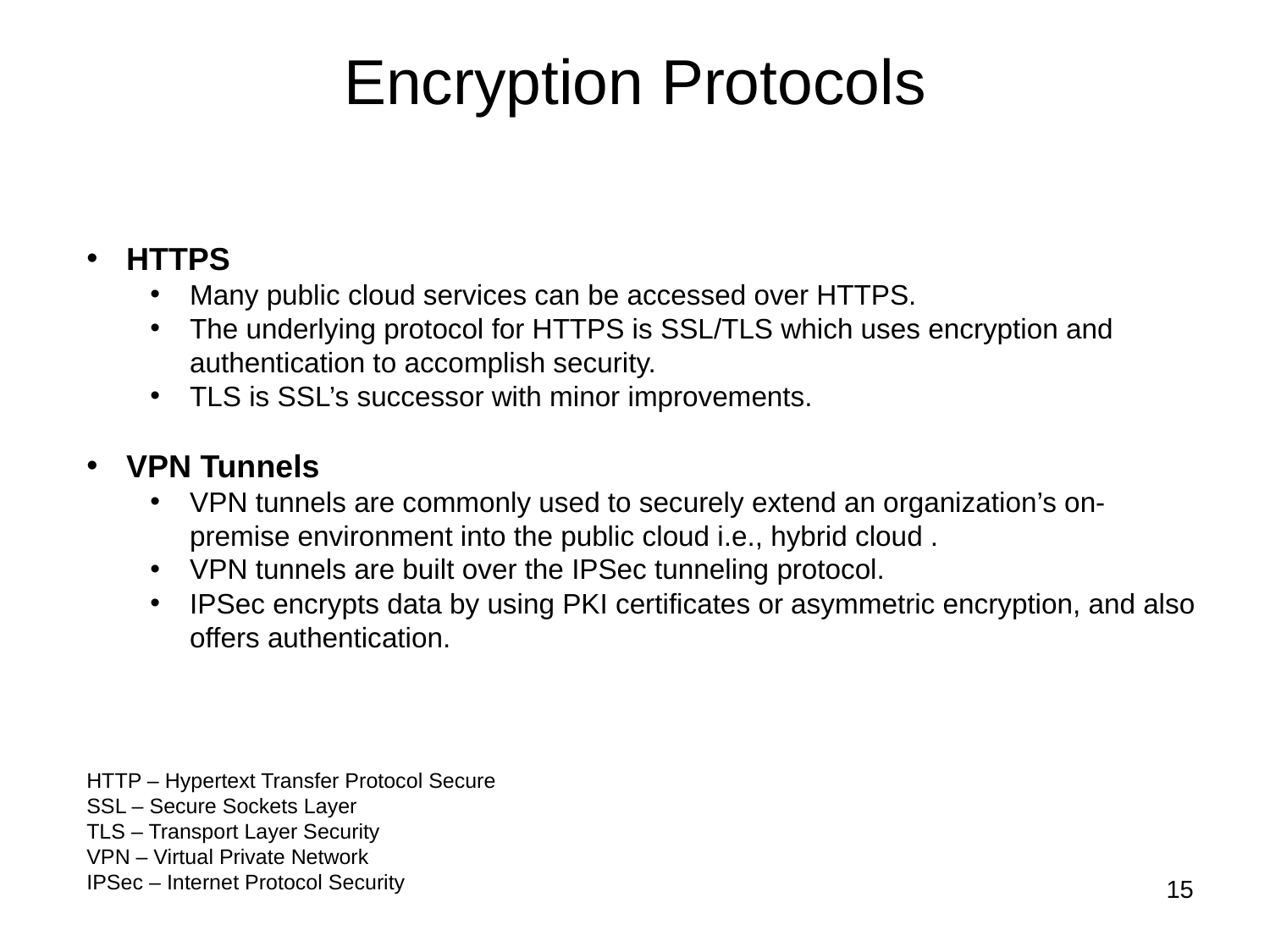

# Encryption Protocols
HTTPS
Many public cloud services can be accessed over HTTPS.
The underlying protocol for HTTPS is SSL/TLS which uses encryption and authentication to accomplish security.
TLS is SSL’s successor with minor improvements.

VPN Tunnels
VPN tunnels are commonly used to securely extend an organization’s on-premise environment into the public cloud i.e., hybrid cloud .
VPN tunnels are built over the IPSec tunneling protocol.
IPSec encrypts data by using PKI certificates or asymmetric encryption, and also offers authentication.
HTTP – Hypertext Transfer Protocol Secure
SSL – Secure Sockets Layer
TLS – Transport Layer Security
VPN – Virtual Private Network
IPSec – Internet Protocol Security
15